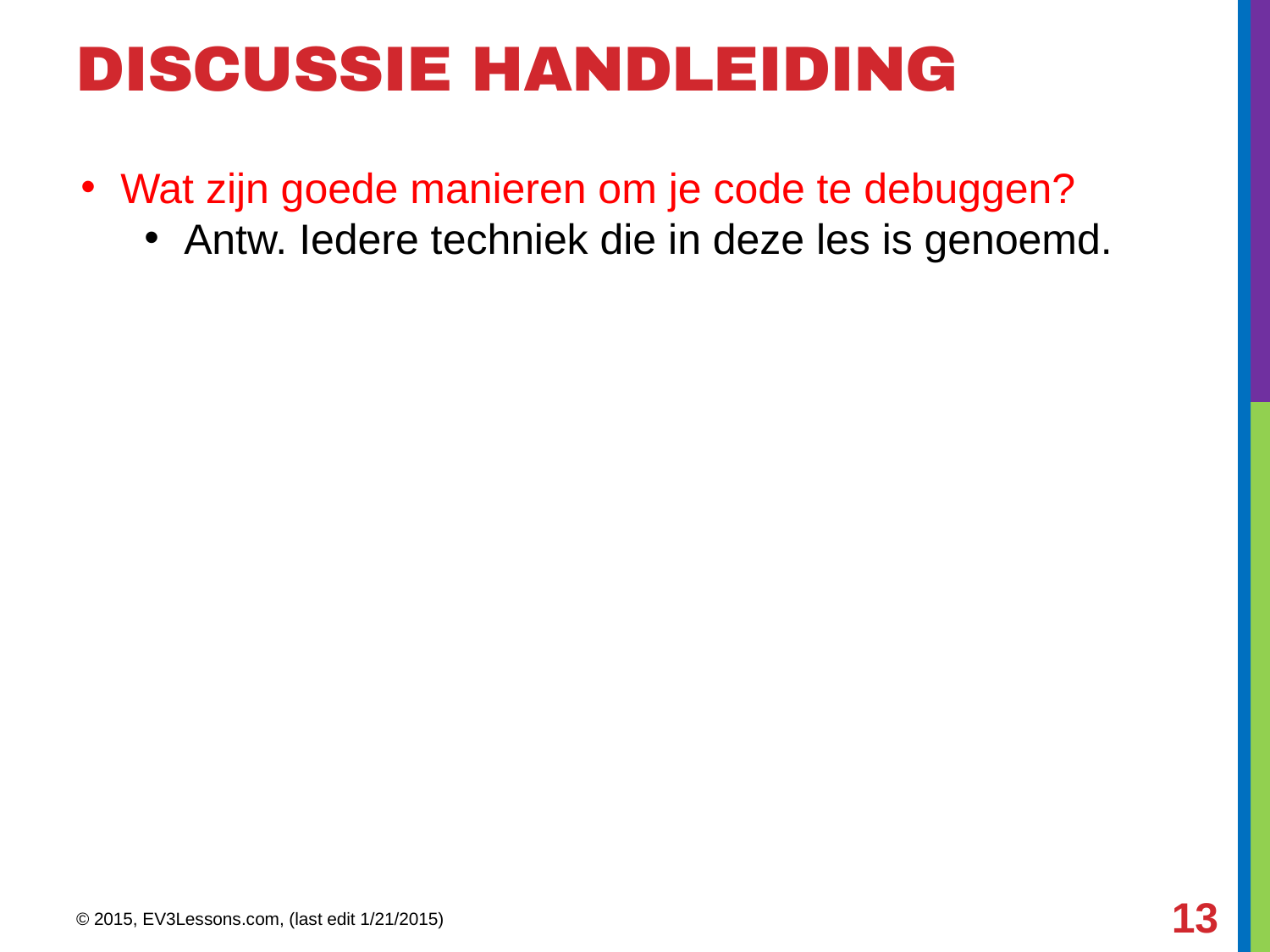

DISCUSSIe handleiding
Wat zijn goede manieren om je code te debuggen?
Antw. Iedere techniek die in deze les is genoemd.
© 2015, EV3Lessons.com, (last edit 1/21/2015)